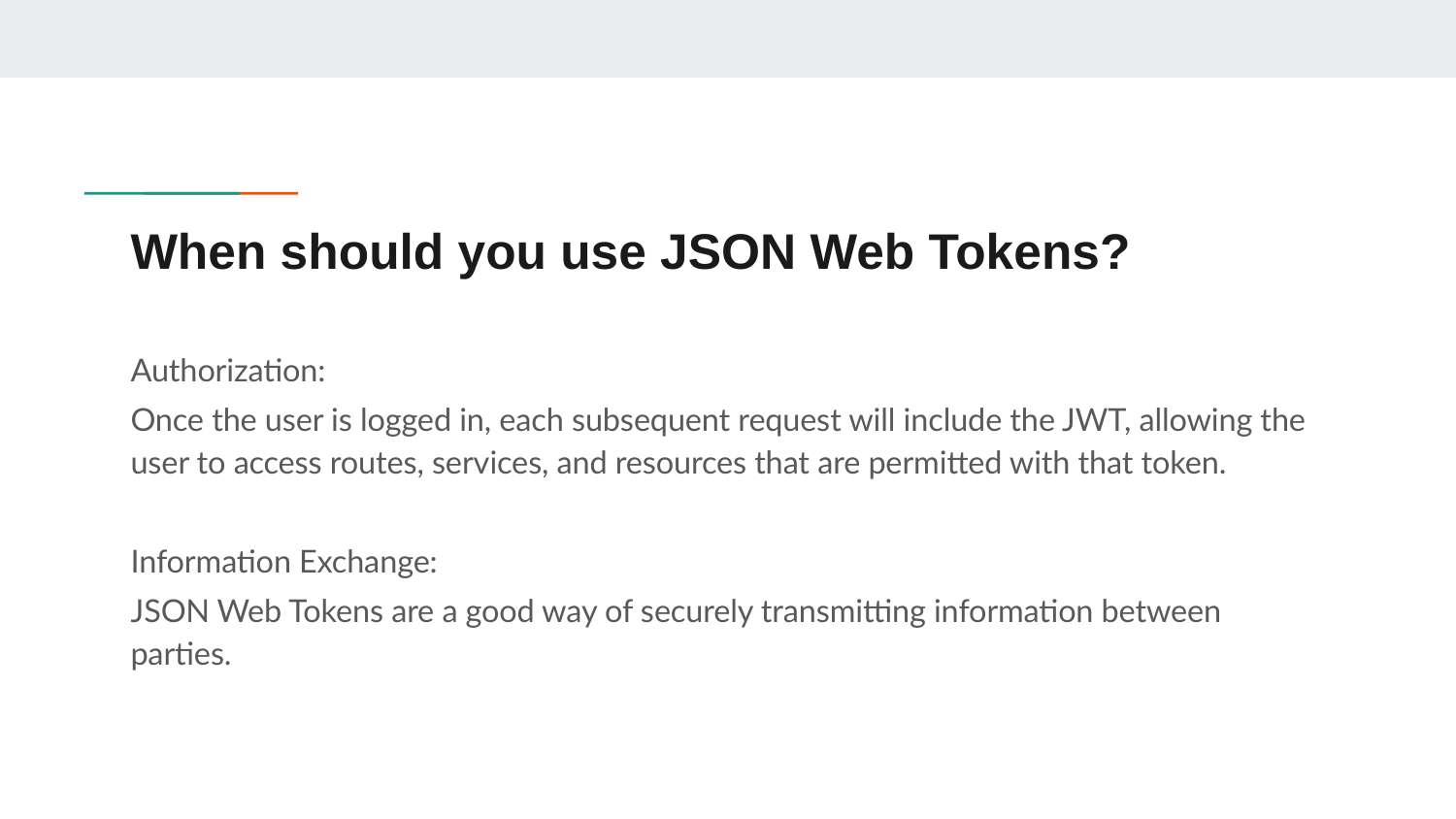

# When should you use JSON Web Tokens?

Authorization:
Once the user is logged in, each subsequent request will include the JWT, allowing the user to access routes, services, and resources that are permitted with that token.

Information Exchange:
JSON Web Tokens are a good way of securely transmitting information between parties.